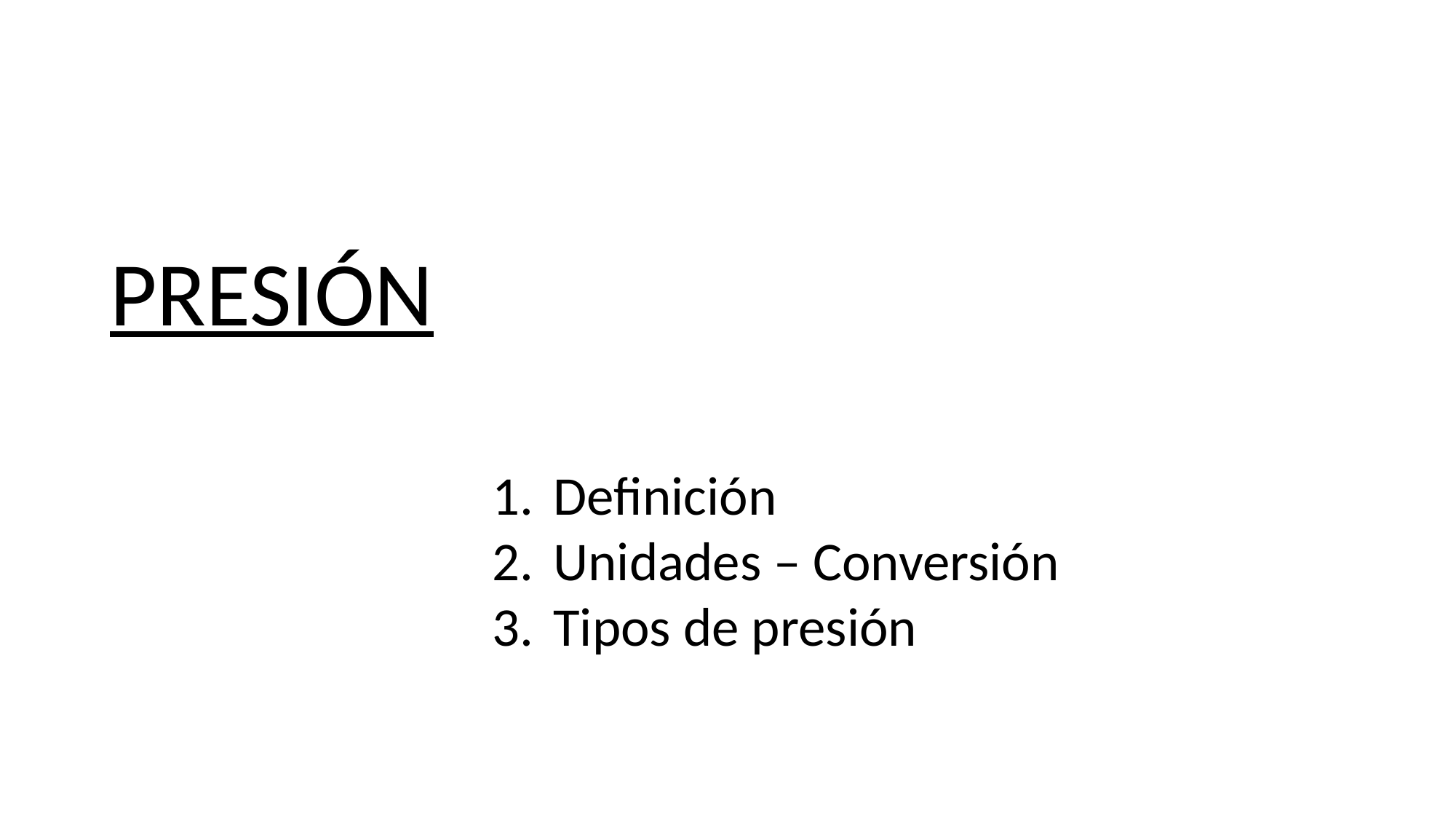

# PRESIÓN
Definición
Unidades – Conversión
Tipos de presión